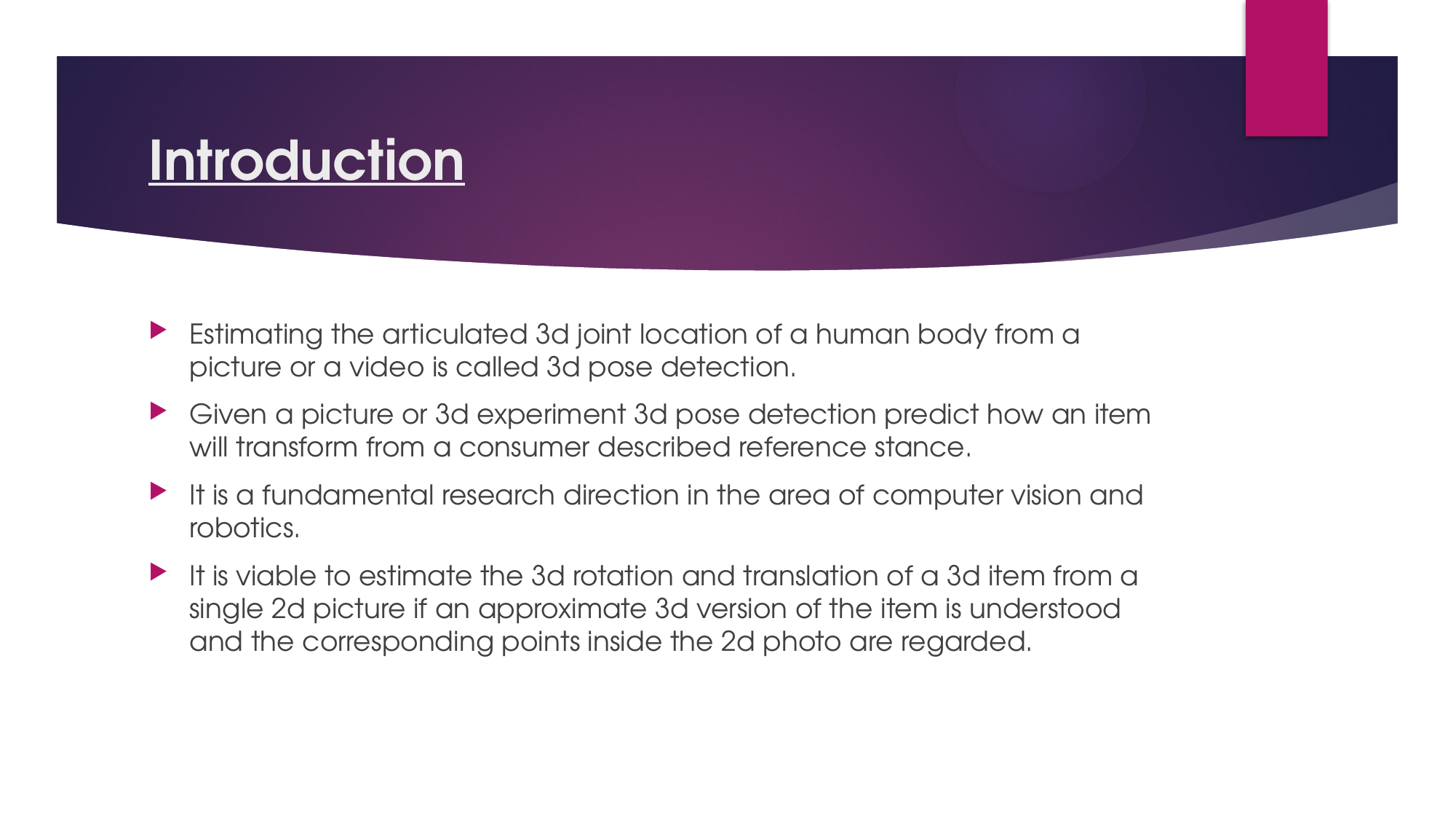

# Introduction
Estimating the articulated 3d joint location of a human body from a picture or a video is called 3d pose detection.
Given a picture or 3d experiment 3d pose detection predict how an item will transform from a consumer described reference stance.
It is a fundamental research direction in the area of computer vision and robotics.
It is viable to estimate the 3d rotation and translation of a 3d item from a single 2d picture if an approximate 3d version of the item is understood and the corresponding points inside the 2d photo are regarded.